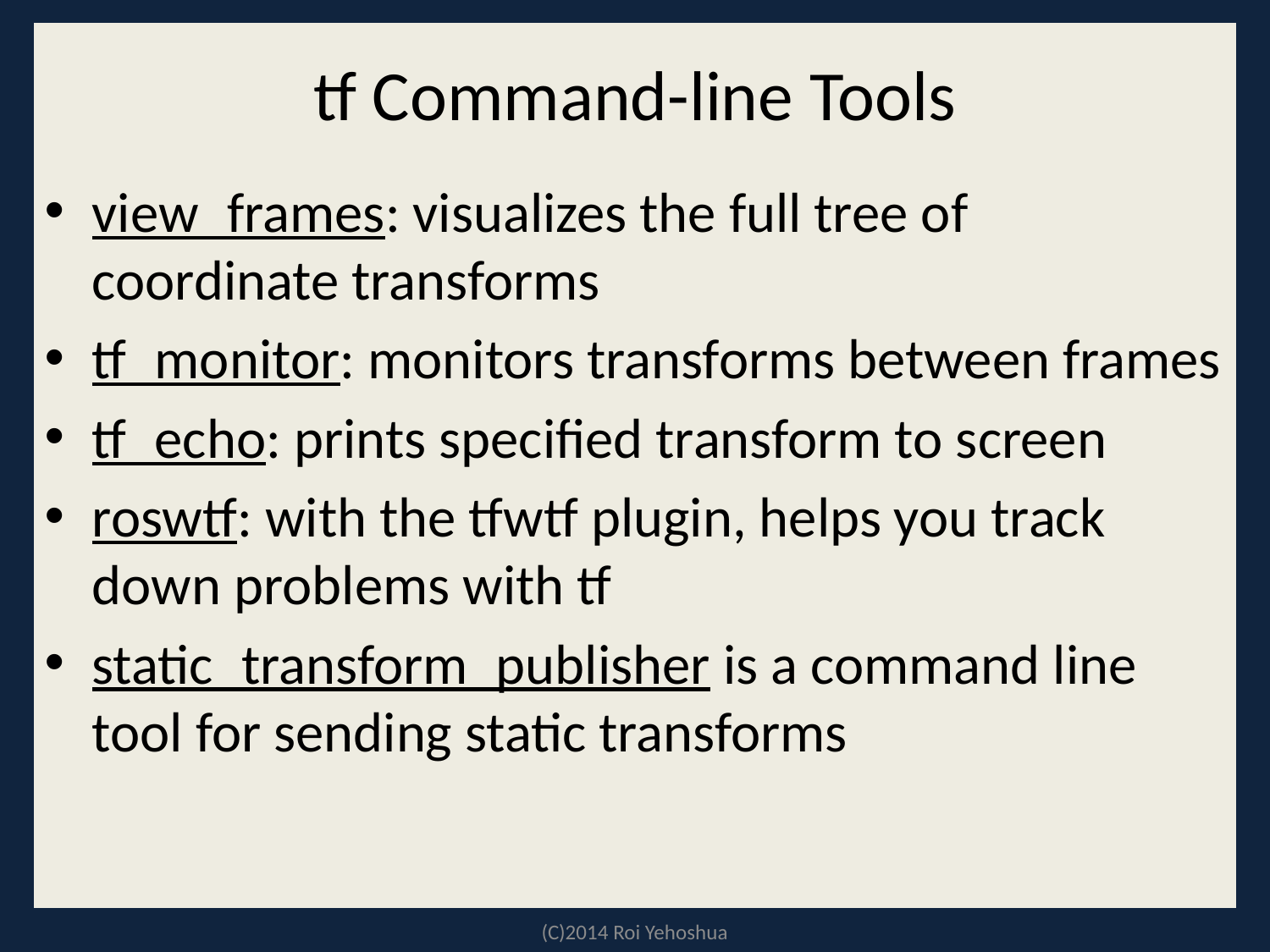

# tf Command-line Tools
view_frames: visualizes the full tree of coordinate transforms
tf_monitor: monitors transforms between frames
tf_echo: prints specified transform to screen
roswtf: with the tfwtf plugin, helps you track down problems with tf
static_transform_publisher is a command line tool for sending static transforms

(C)2014 Roi Yehoshua